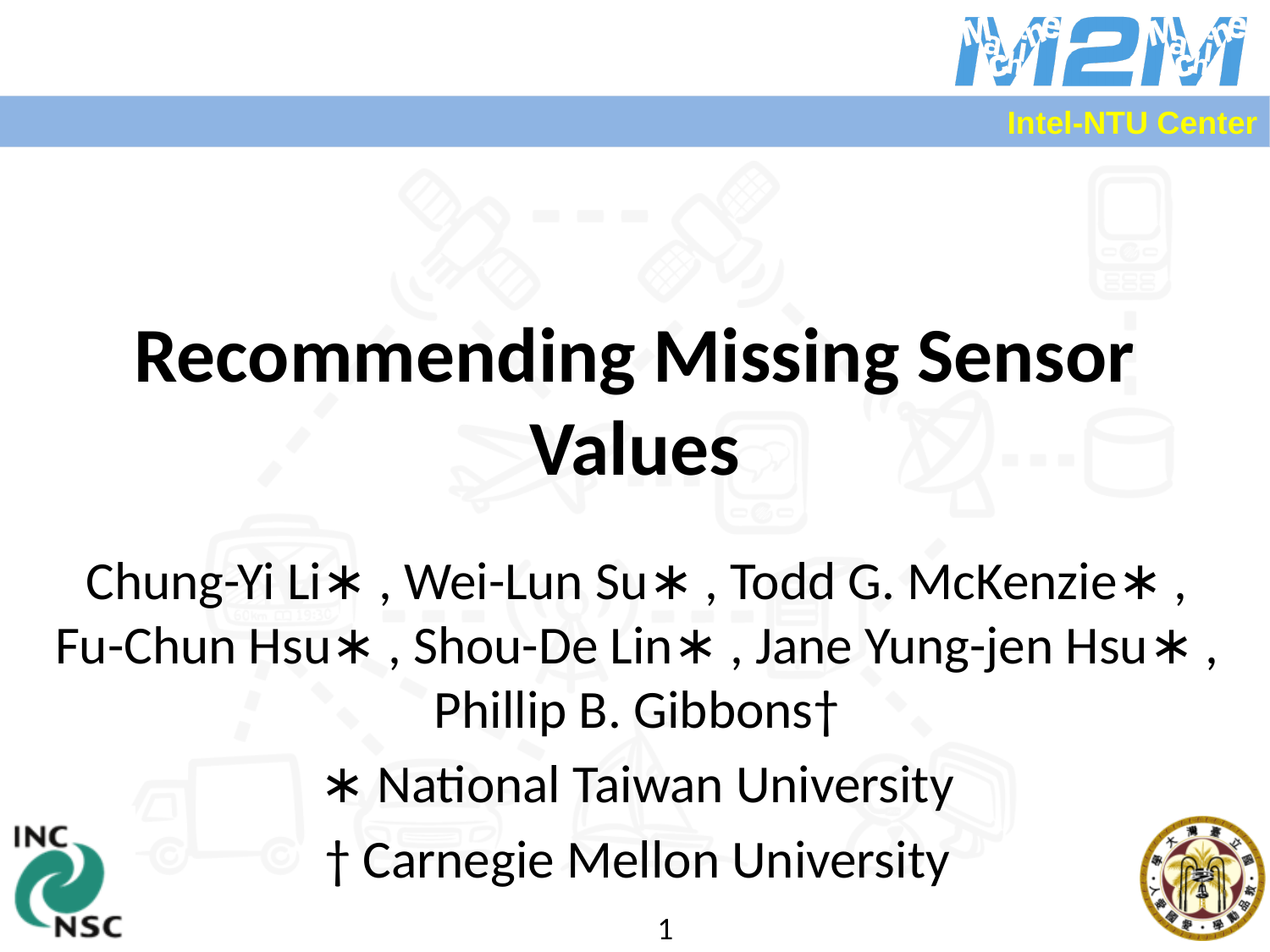

# Recommending Missing Sensor Values
Chung-Yi Li∗ , Wei-Lun Su∗ , Todd G. McKenzie∗ , Fu-Chun Hsu∗ , Shou-De Lin∗ , Jane Yung-jen Hsu∗ , Phillip B. Gibbons†
∗ National Taiwan University
† Carnegie Mellon University